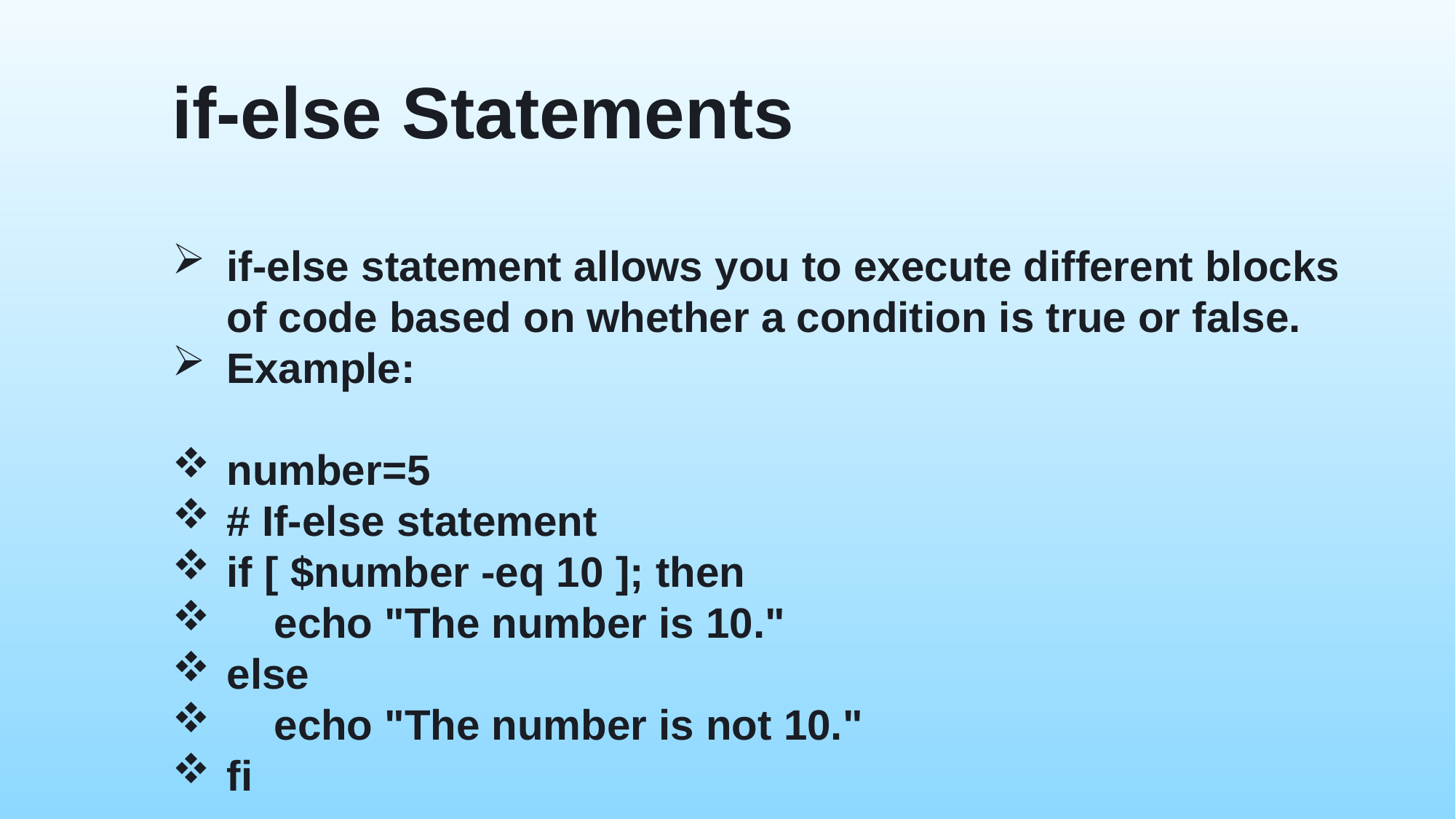

if-else Statements

if-else statement allows you to execute different blocks of code based on whether a condition is true or false.
Example:

number=5
# If-else statement
if [ $number -eq 10 ]; then
    echo "The number is 10."
else
    echo "The number is not 10."
fi